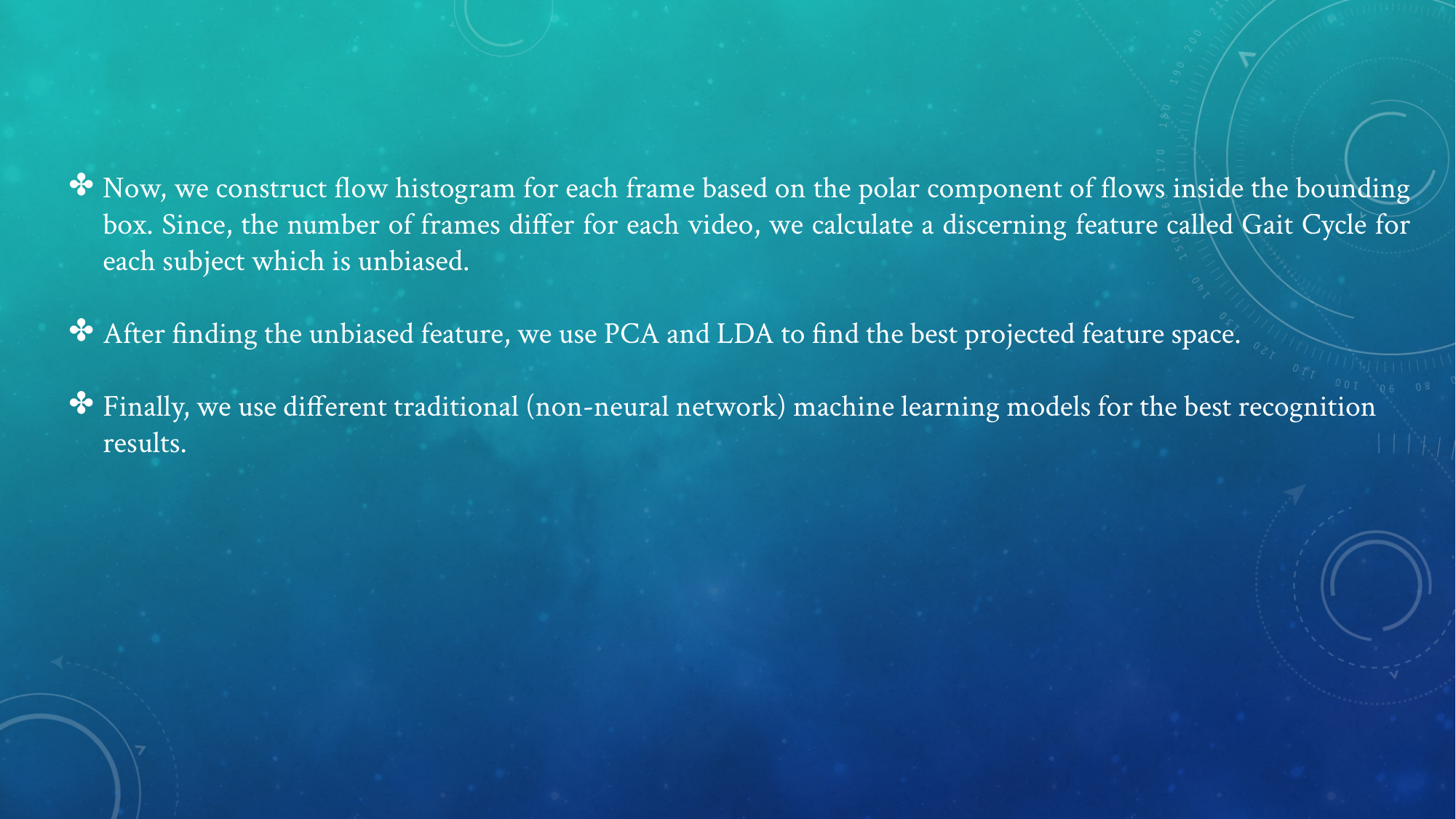

Now, we construct flow histogram for each frame based on the polar component of flows inside the bounding box. Since, the number of frames differ for each video, we calculate a discerning feature called Gait Cycle for each subject which is unbiased.

After finding the unbiased feature, we use PCA and LDA to find the best projected feature space.

Finally, we use different traditional (non-neural network) machine learning models for the best recognition results.